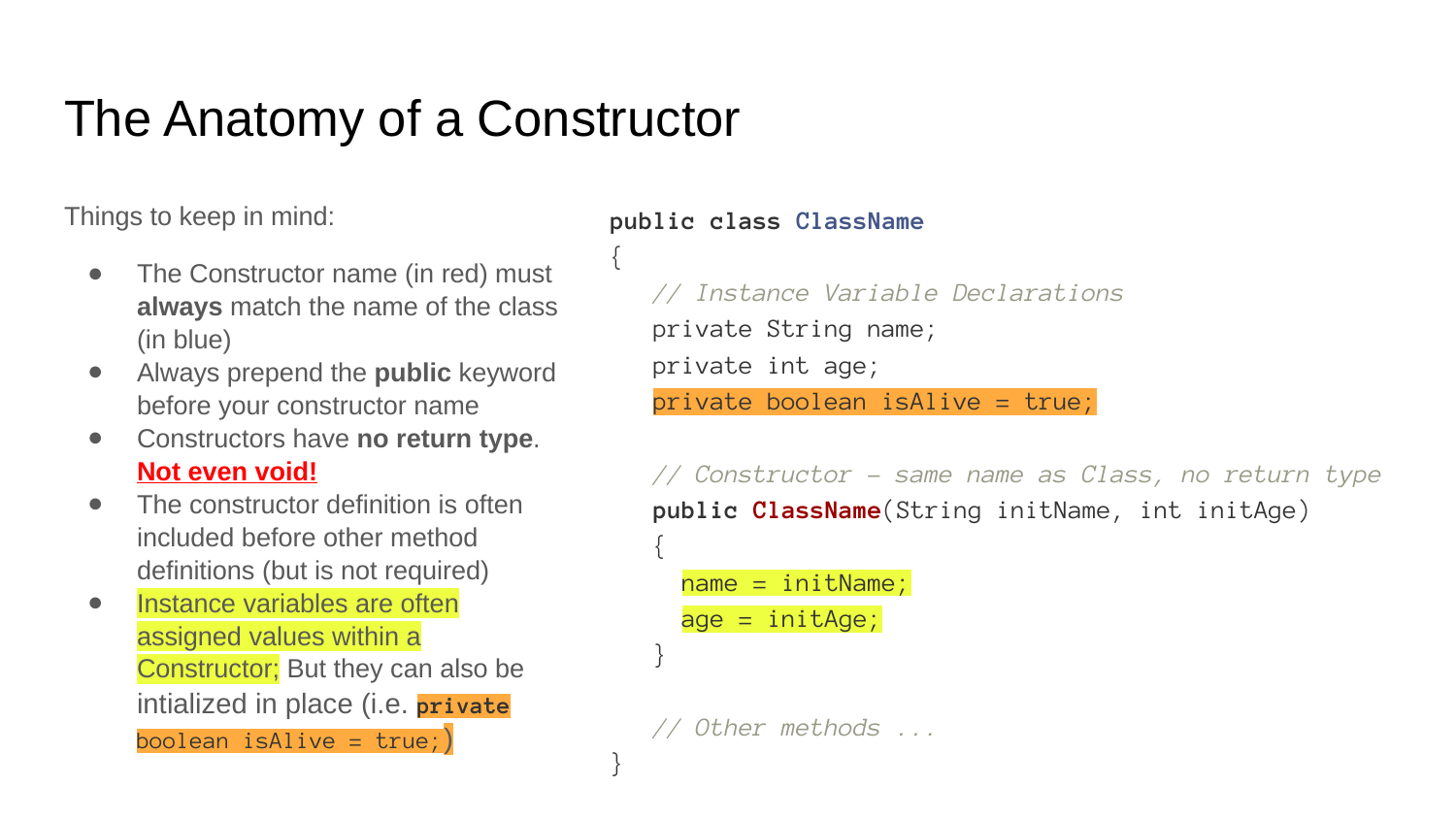

# The Anatomy of a Constructor
Things to keep in mind:
The Constructor name (in red) must always match the name of the class (in blue)
Always prepend the public keyword before your constructor name
Constructors have no return type. Not even void!
The constructor definition is often included before other method definitions (but is not required)
Instance variables are often assigned values within a Constructor; But they can also be intialized in place (i.e. private boolean isAlive = true;)

public class ClassName
{
   // Instance Variable Declarations
   private String name;
   private int age;
   private boolean isAlive = true;
   // Constructor - same name as Class, no return type
   public ClassName(String initName, int initAge)
   {
     name = initName;
     age = initAge;
   }
   // Other methods ...
}